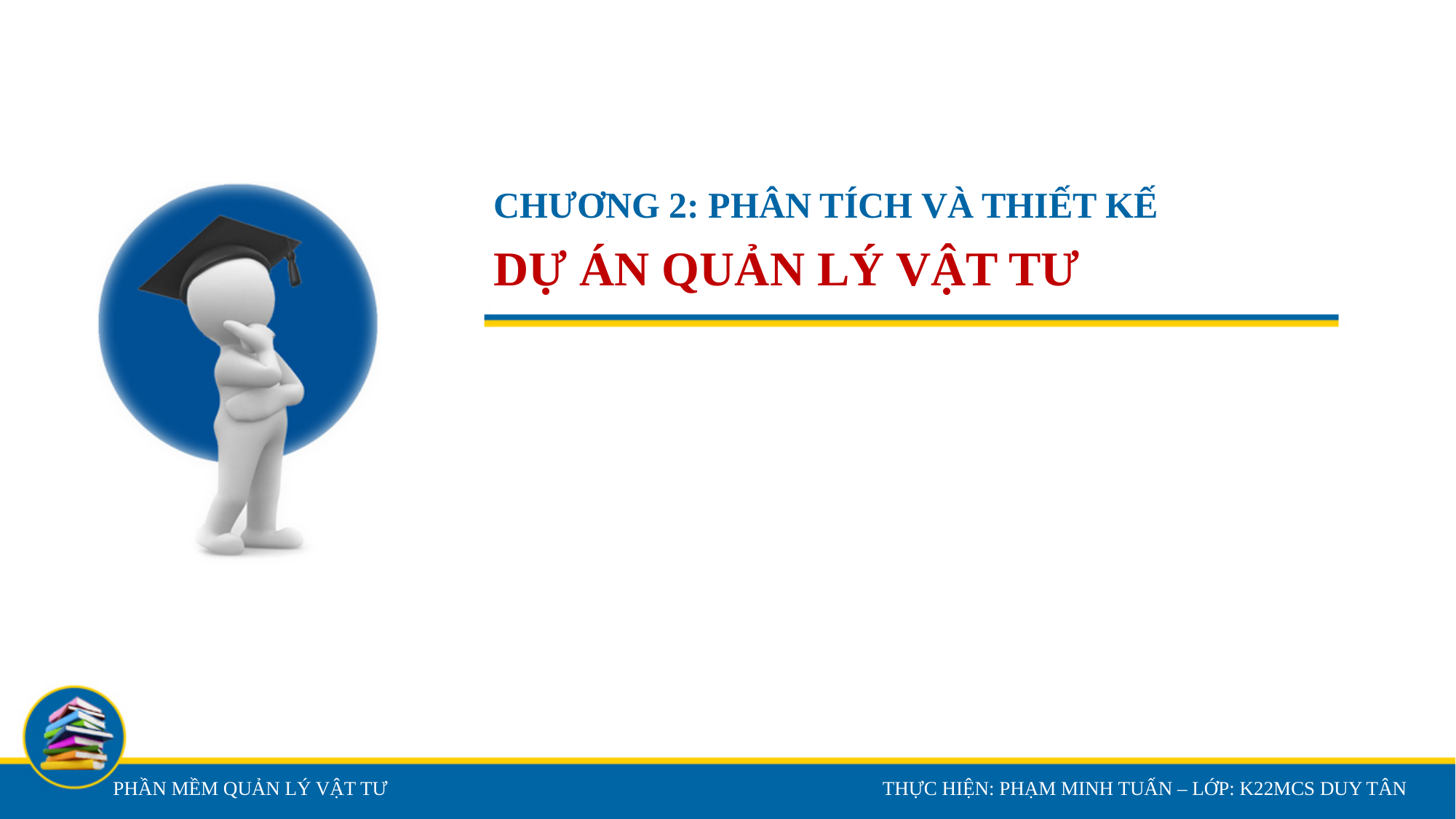

CHƯƠNG 2: PHÂN TÍCH VÀ THIẾT KẾ
# DỰ ÁN QUẢN LÝ VẬT TƯ